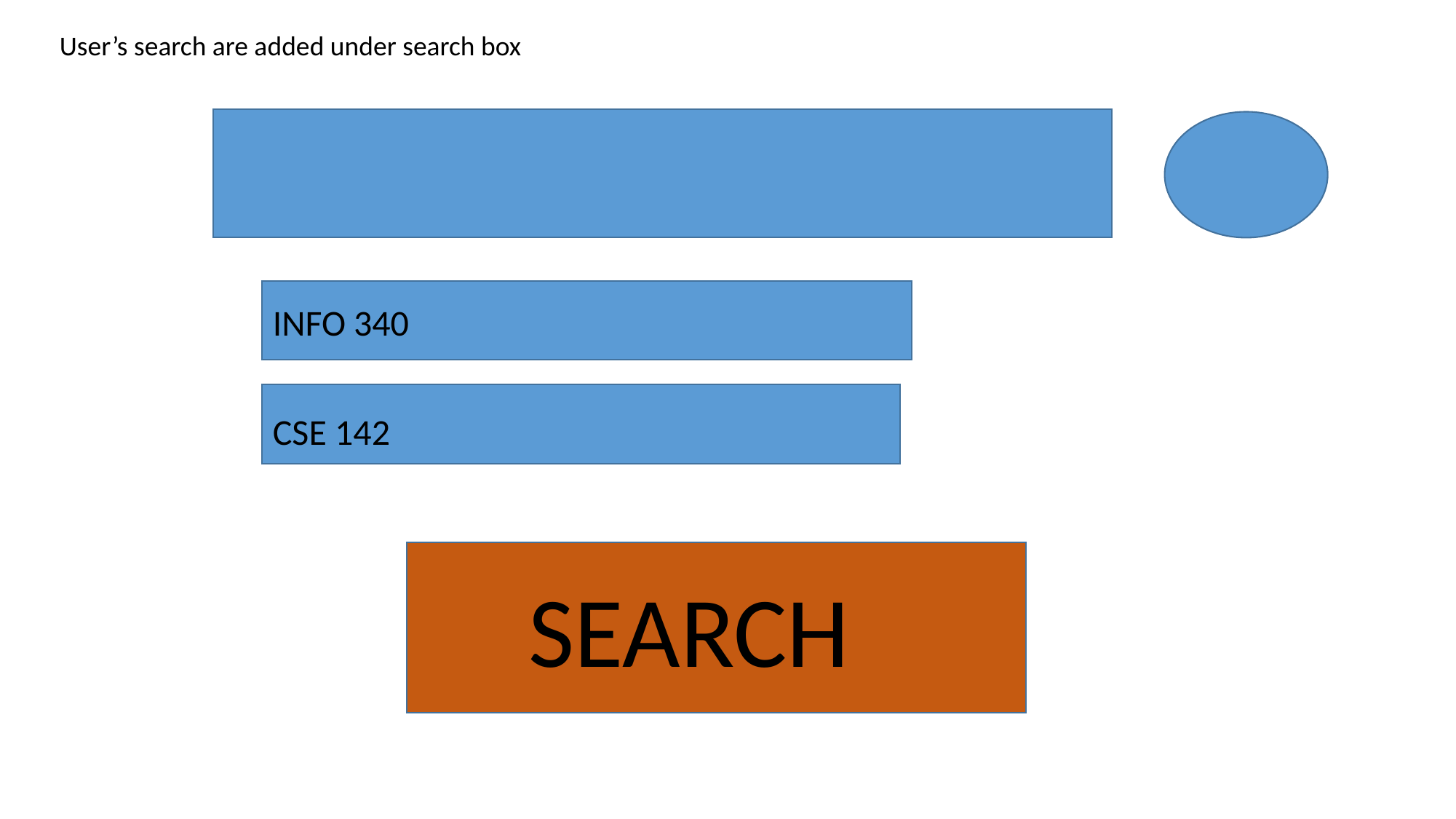

User’s search are added under search box

INFO 340

CSE 142

SEARCH